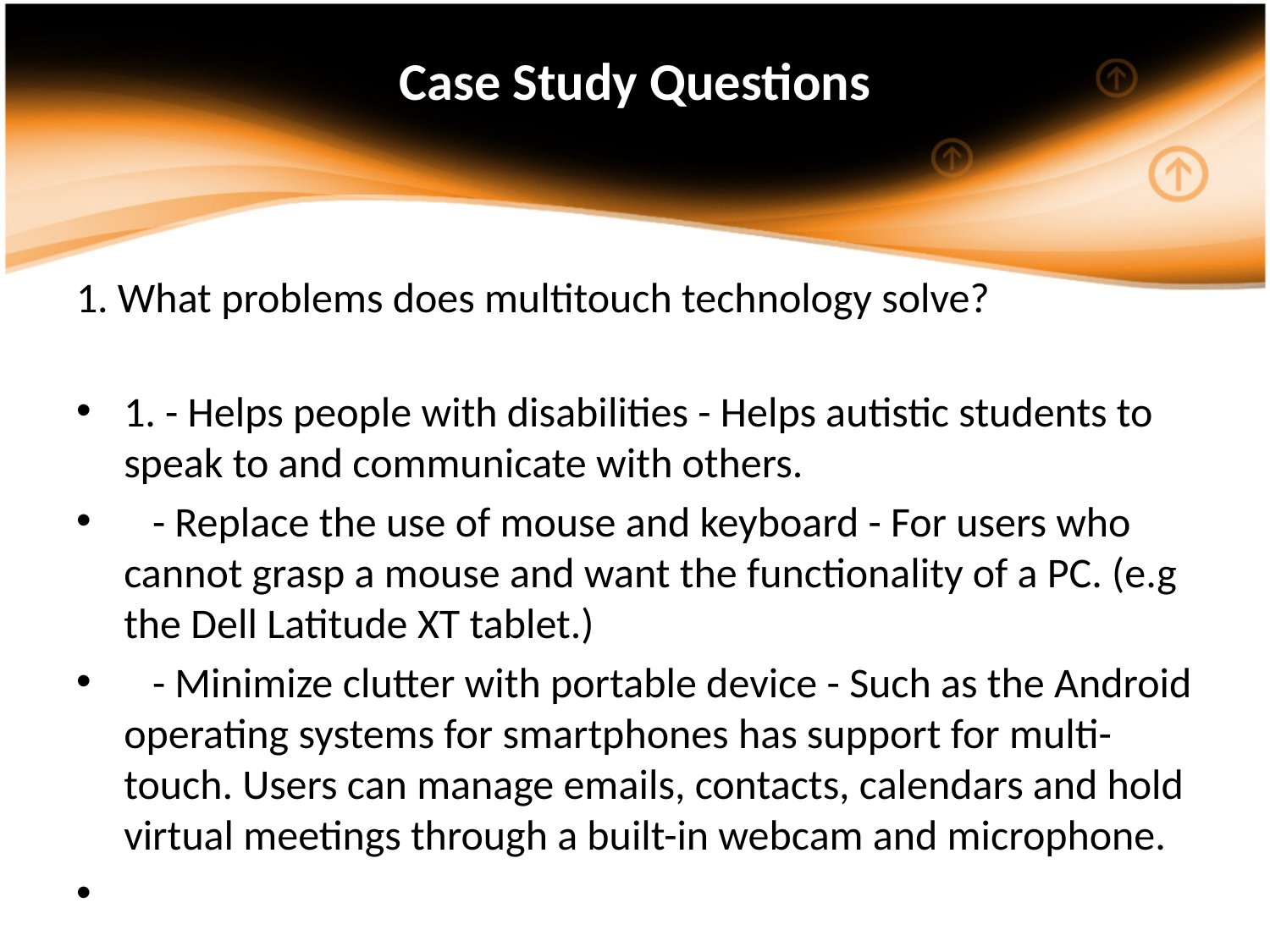

# Case Study Questions
1. What problems does multitouch technology solve?

1. - Helps people with disabilities - Helps autistic students to speak to and communicate with others.
   - Replace the use of mouse and keyboard - For users who cannot grasp a mouse and want the functionality of a PC. (e.g the Dell Latitude XT tablet.)
   - Minimize clutter with portable device - Such as the Android operating systems for smartphones has support for multi-touch. Users can manage emails, contacts, calendars and hold virtual meetings through a built-in webcam and microphone.